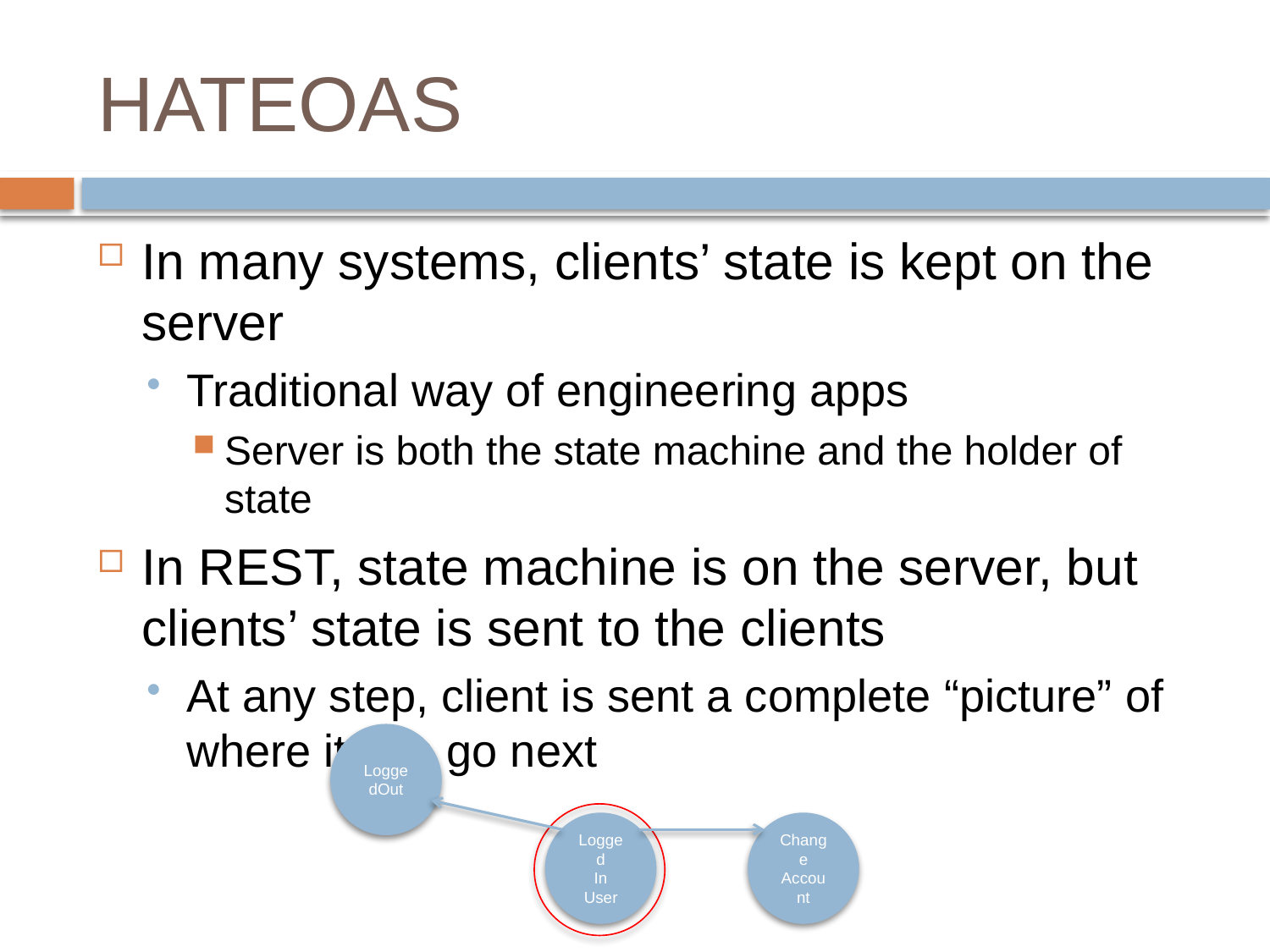

# HATEOAS
In many systems, clients’ state is kept on the server
Traditional way of engineering apps
Server is both the state machine and the holder of state
In REST, state machine is on the server, but clients’ state is sent to the clients
At any step, client is sent a complete “picture” of where it can go next
LoggedOut

Logged
In
User
Change
Account